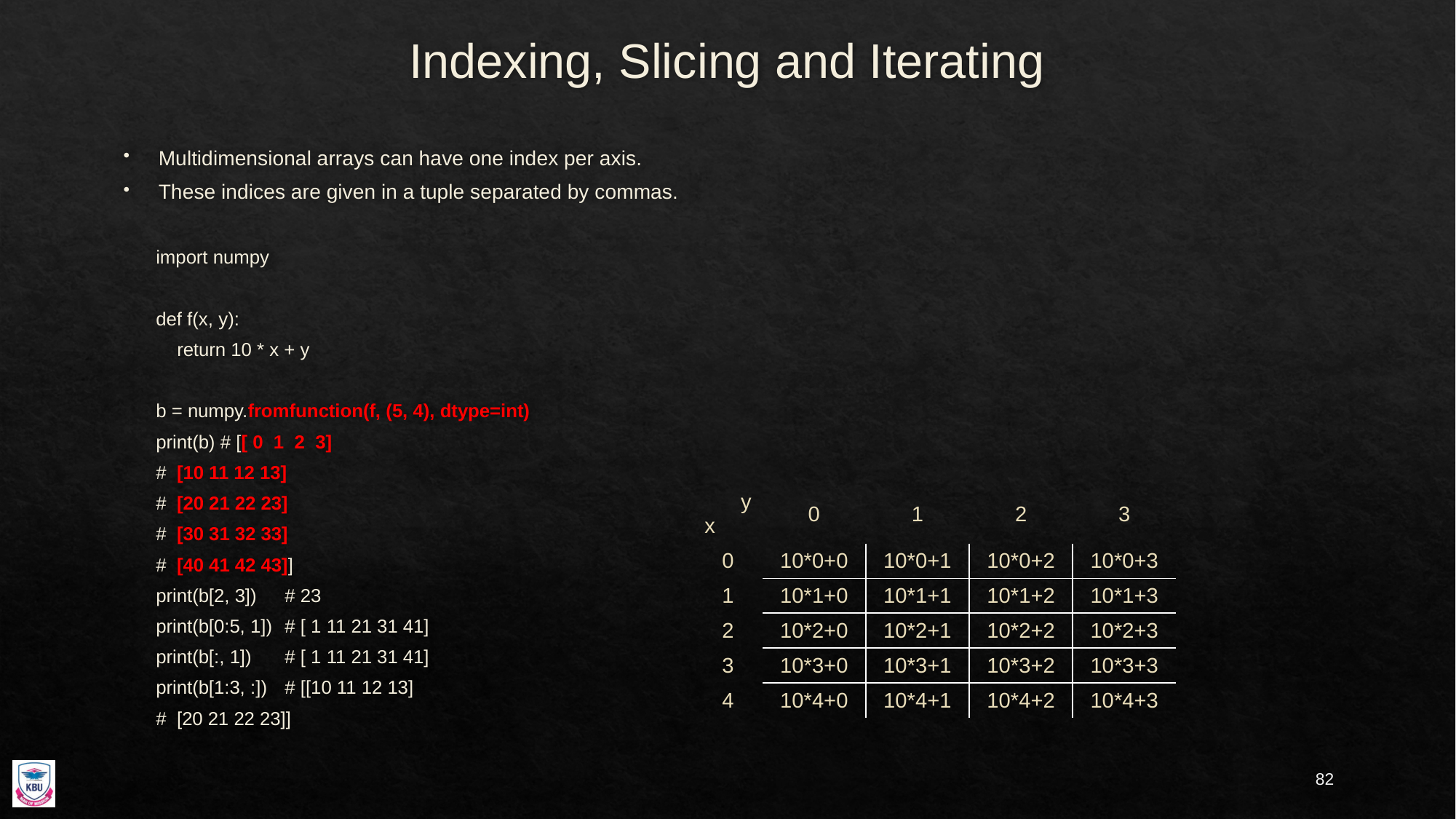

# Indexing, Slicing and Iterating
Multidimensional arrays can have one index per axis.
These indices are given in a tuple separated by commas.

import numpy

def f(x, y):
    return 10 * x + y

b = numpy.fromfunction(f, (5, 4), dtype=int)
print(b)		# [[ 0  1  2  3]
			#  [10 11 12 13]
			#  [20 21 22 23]
			#  [30 31 32 33]
			#  [40 41 42 43]]
print(b[2, 3])	# 23
print(b[0:5, 1])	# [ 1 11 21 31 41]
print(b[:, 1])	# [ 1 11 21 31 41]
print(b[1:3, :])	# [[10 11 12 13]
			#  [20 21 22 23]]
| y x | 0 | 1 | 2 | 3 |
| --- | --- | --- | --- | --- |
| 0 | 10\*0+0 | 10\*0+1 | 10\*0+2 | 10\*0+3 |
| 1 | 10\*1+0 | 10\*1+1 | 10\*1+2 | 10\*1+3 |
| 2 | 10\*2+0 | 10\*2+1 | 10\*2+2 | 10\*2+3 |
| 3 | 10\*3+0 | 10\*3+1 | 10\*3+2 | 10\*3+3 |
| 4 | 10\*4+0 | 10\*4+1 | 10\*4+2 | 10\*4+3 |
82